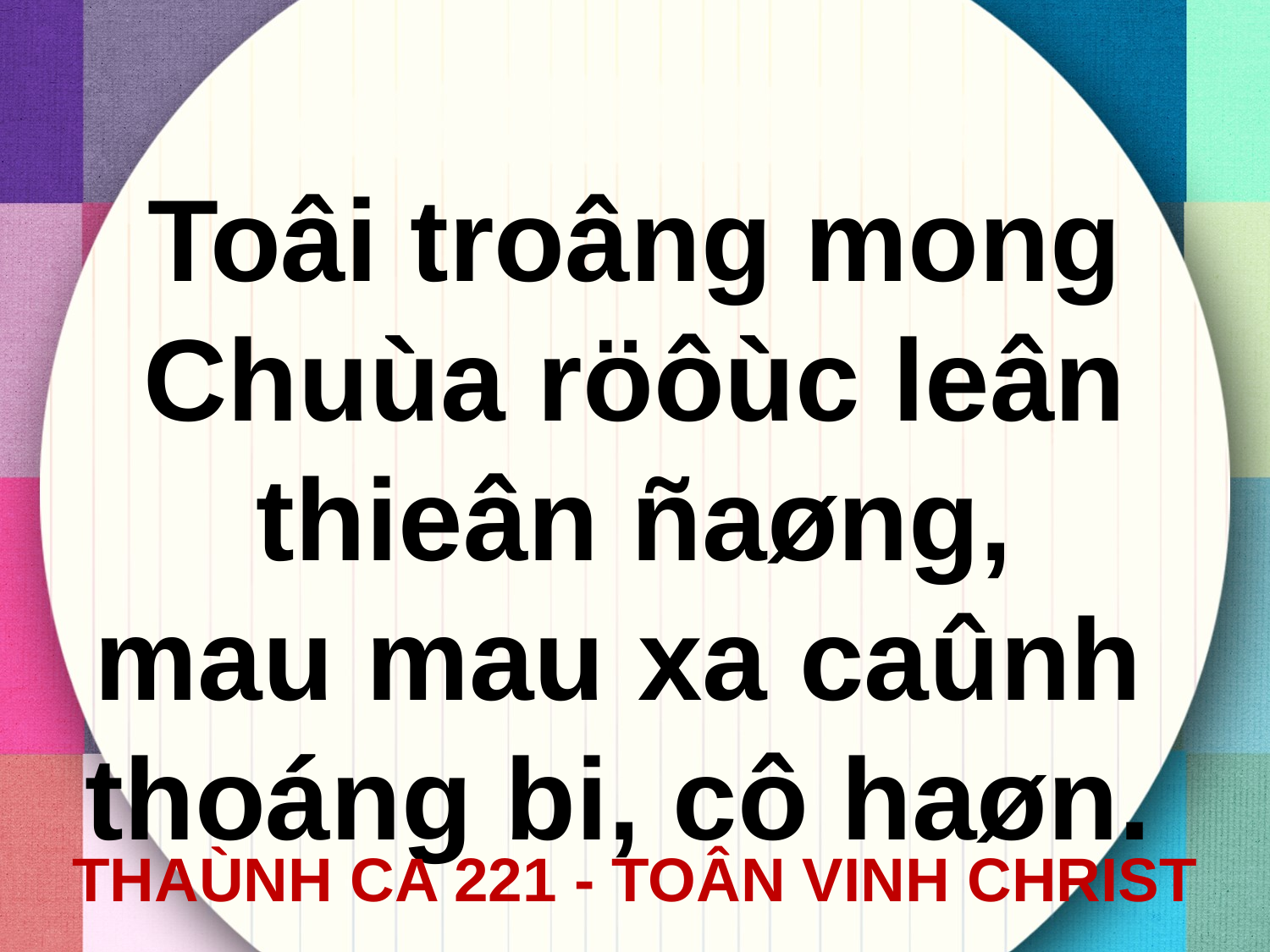

Toâi troâng mong Chuùa röôùc leân thieân ñaøng,
mau mau xa caûnh
thoáng bi, cô haøn.
THAÙNH CA 221 - TOÂN VINH CHRIST